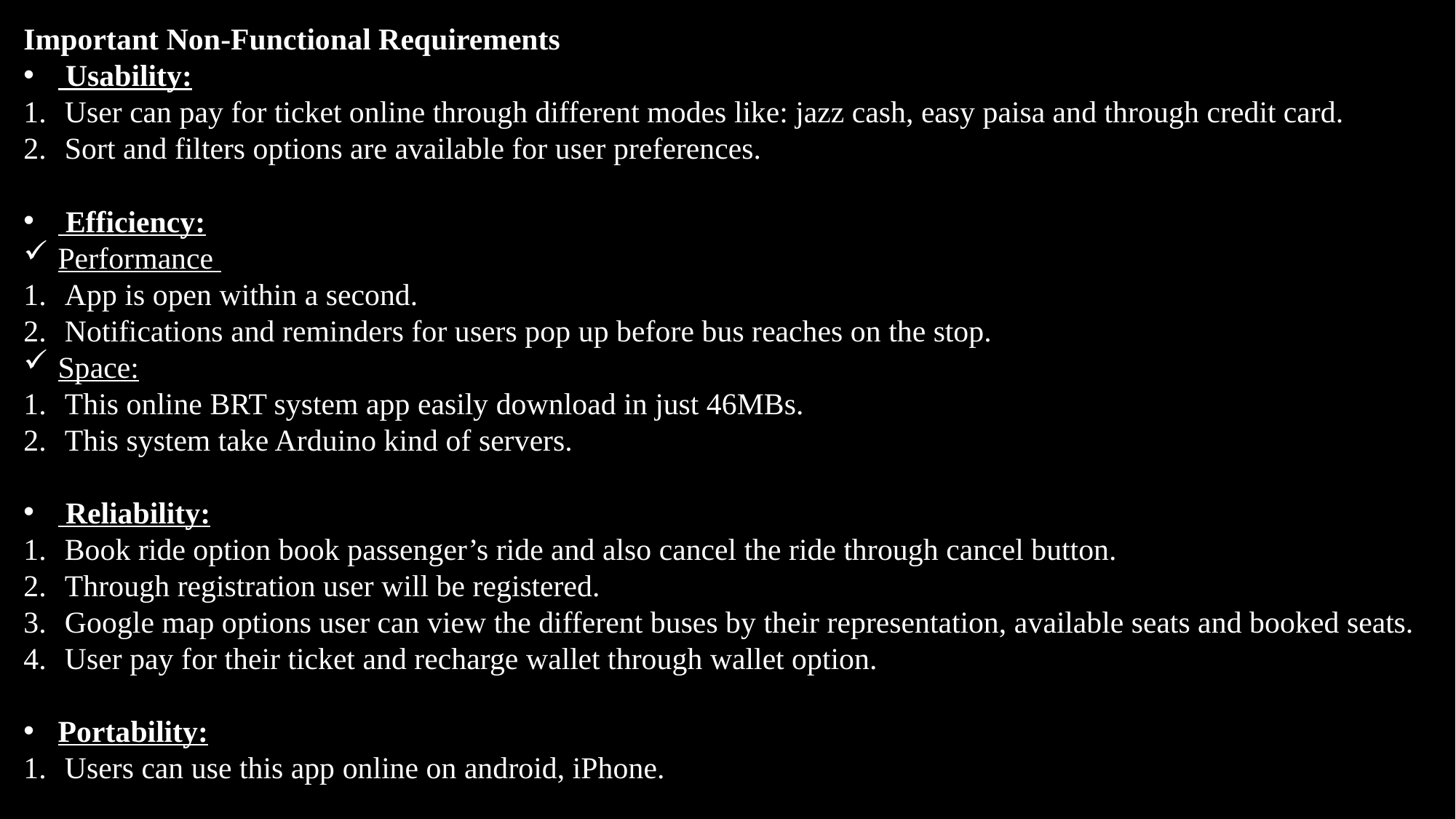

Important Non-Functional Requirements
 Usability:
User can pay for ticket online through different modes like: jazz cash, easy paisa and through credit card.
Sort and filters options are available for user preferences.

 Efficiency:
Performance
App is open within a second.
Notifications and reminders for users pop up before bus reaches on the stop.
Space:
This online BRT system app easily download in just 46MBs.
This system take Arduino kind of servers.

 Reliability:
Book ride option book passenger’s ride and also cancel the ride through cancel button.
Through registration user will be registered.
Google map options user can view the different buses by their representation, available seats and booked seats.
User pay for their ticket and recharge wallet through wallet option.

Portability:
Users can use this app online on android, iPhone.